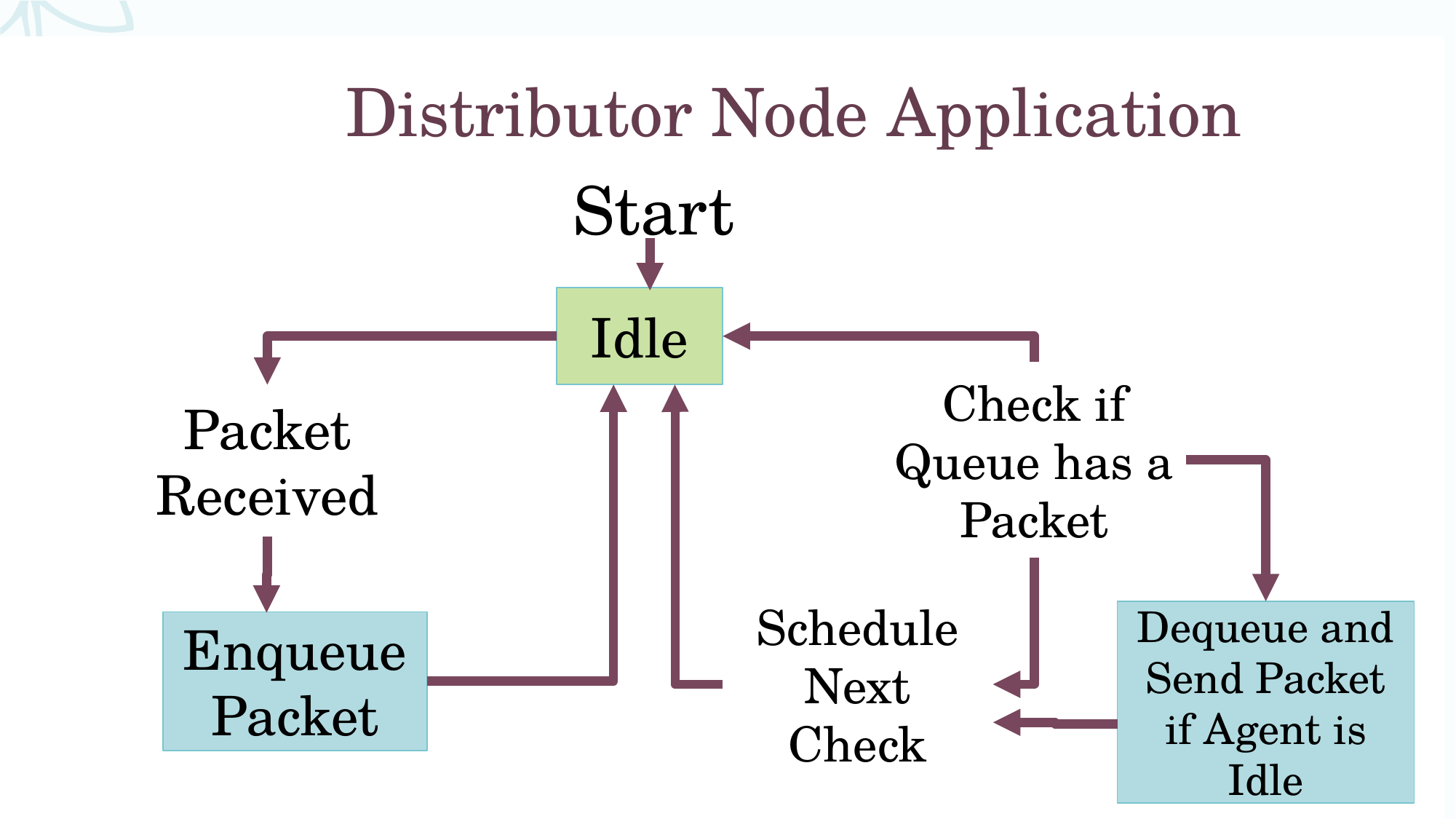

# Distributor Node Application
 Start
Idle
Check if Queue has a Packet
Packet Received
Schedule Next Check
Dequeue and Send Packet if Agent is Idle
Enqueue Packet